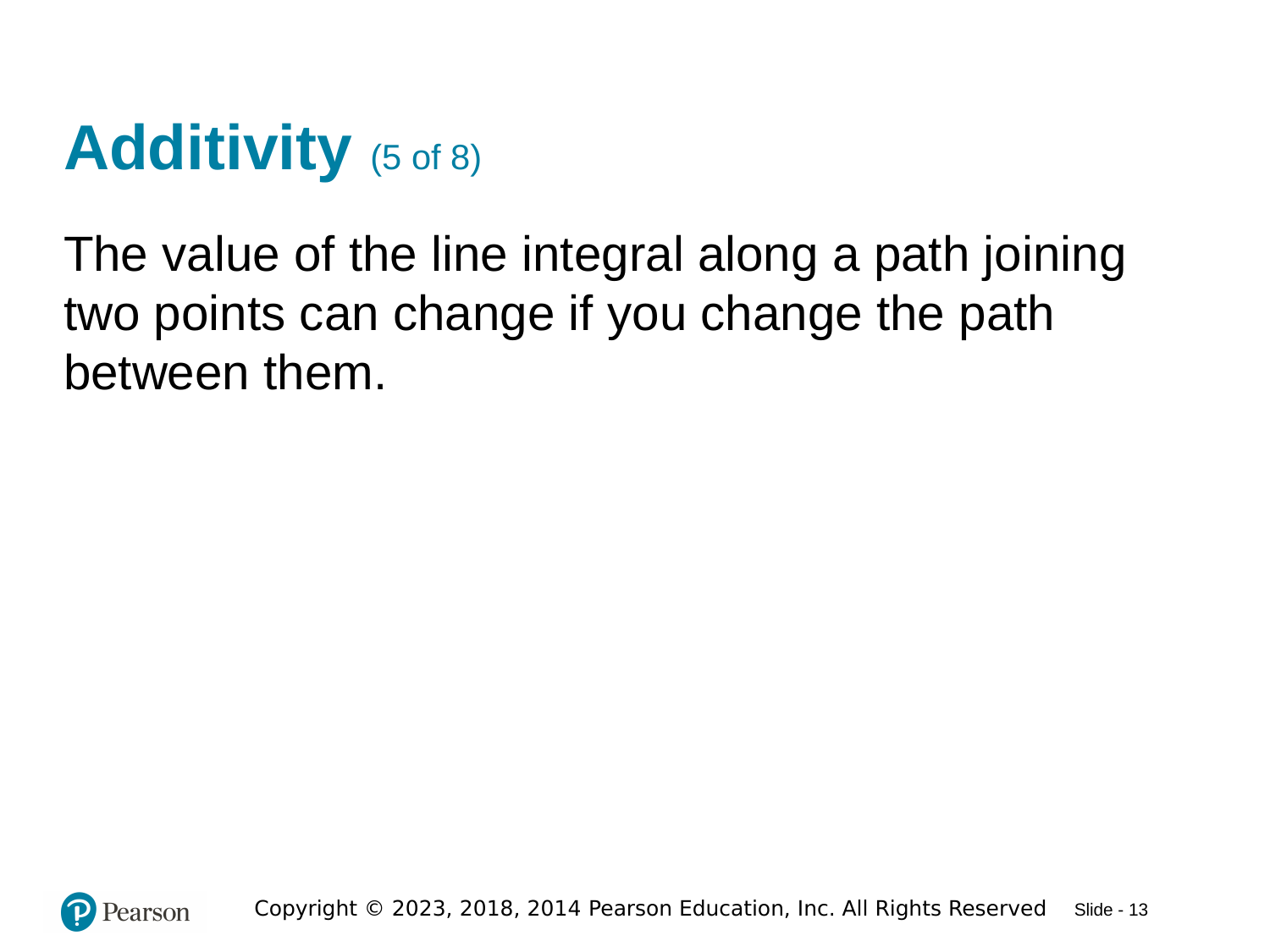

# Additivity (5 of 8)
The value of the line integral along a path joining two points can change if you change the path between them.